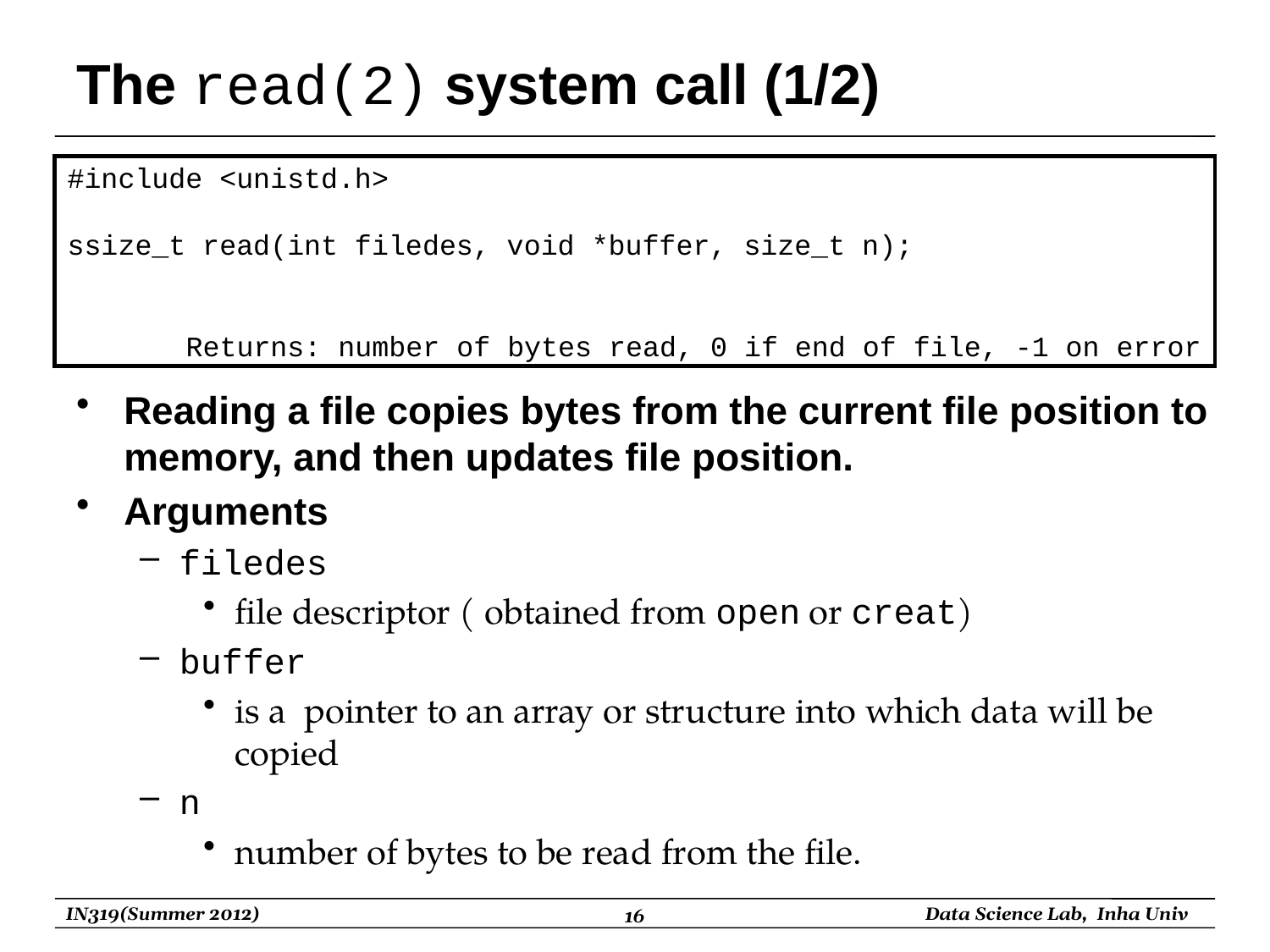

# The read(2) system call (1/2)
#include <unistd.h>

ssize_t read(int filedes, void *buffer, size_t n);

       Returns: number of bytes read, 0 if end of file, -1 on error
Reading a file copies bytes from the current file position to memory, and then updates file position.
Arguments
filedes
file descriptor ( obtained from open or creat)
buffer
is a  pointer to an array or structure into which data will be copied
n
number of bytes to be read from the file.
16